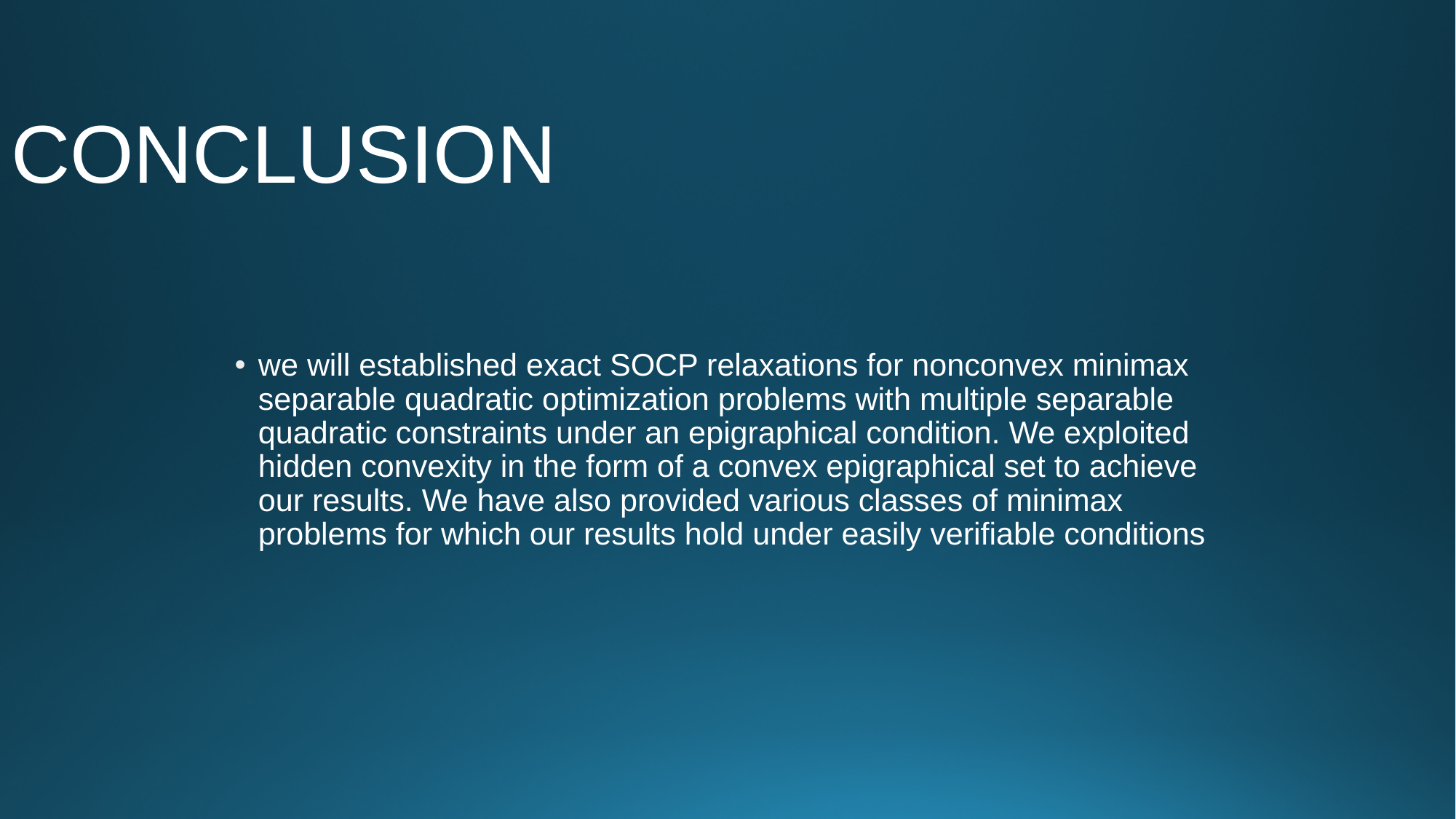

# CONCLUSION
we will established exact SOCP relaxations for nonconvex minimax separable quadratic optimization problems with multiple separable quadratic constraints under an epigraphical condition. We exploited hidden convexity in the form of a convex epigraphical set to achieve our results. We have also provided various classes of minimax problems for which our results hold under easily verifiable conditions